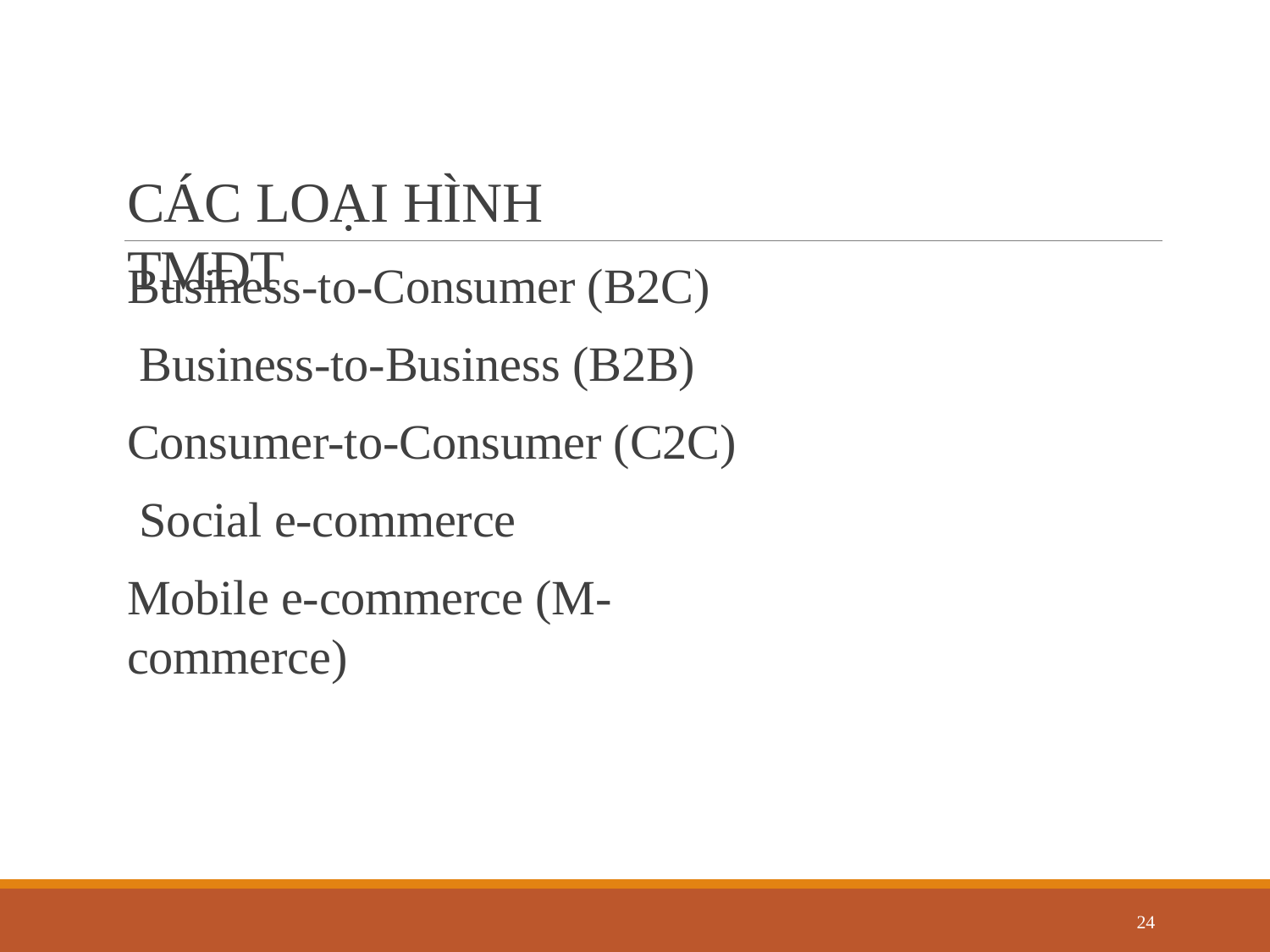

# CÁC LOẠI HÌNH TMĐT
Business-to-Consumer (B2C)  Business-to-Business (B2B)
Consumer-to-Consumer (C2C)  Social e-commerce
Mobile e-commerce (M-commerce)
24